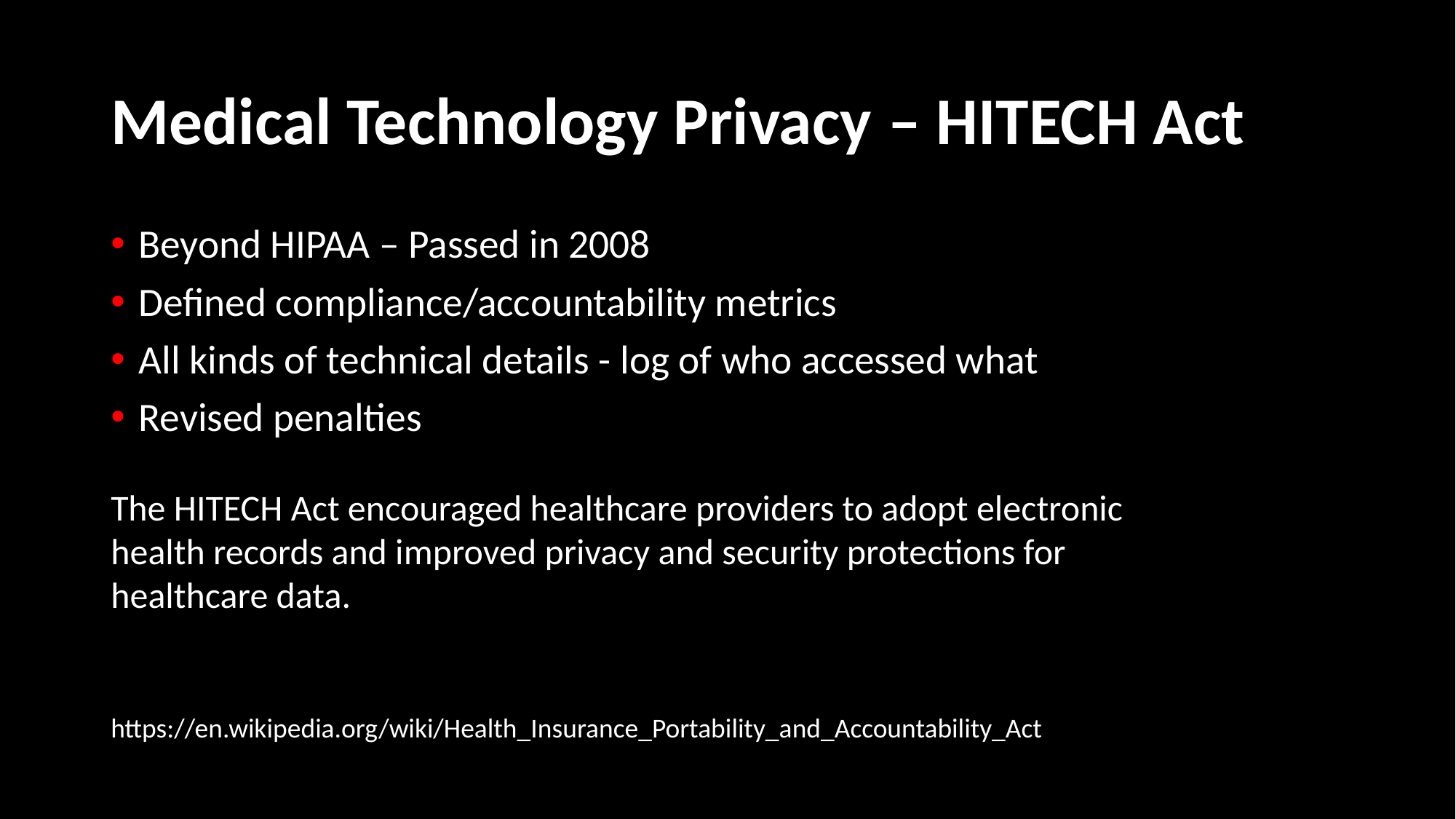

# Medical Technology Privacy – HITECH Act
Beyond HIPAA – Passed in 2008
Defined compliance/accountability metrics
All kinds of technical details - log of who accessed what
Revised penalties

The HITECH Act encouraged healthcare providers to adopt electronic health records and improved privacy and security protections for healthcare data.
https://en.wikipedia.org/wiki/Health_Insurance_Portability_and_Accountability_Act